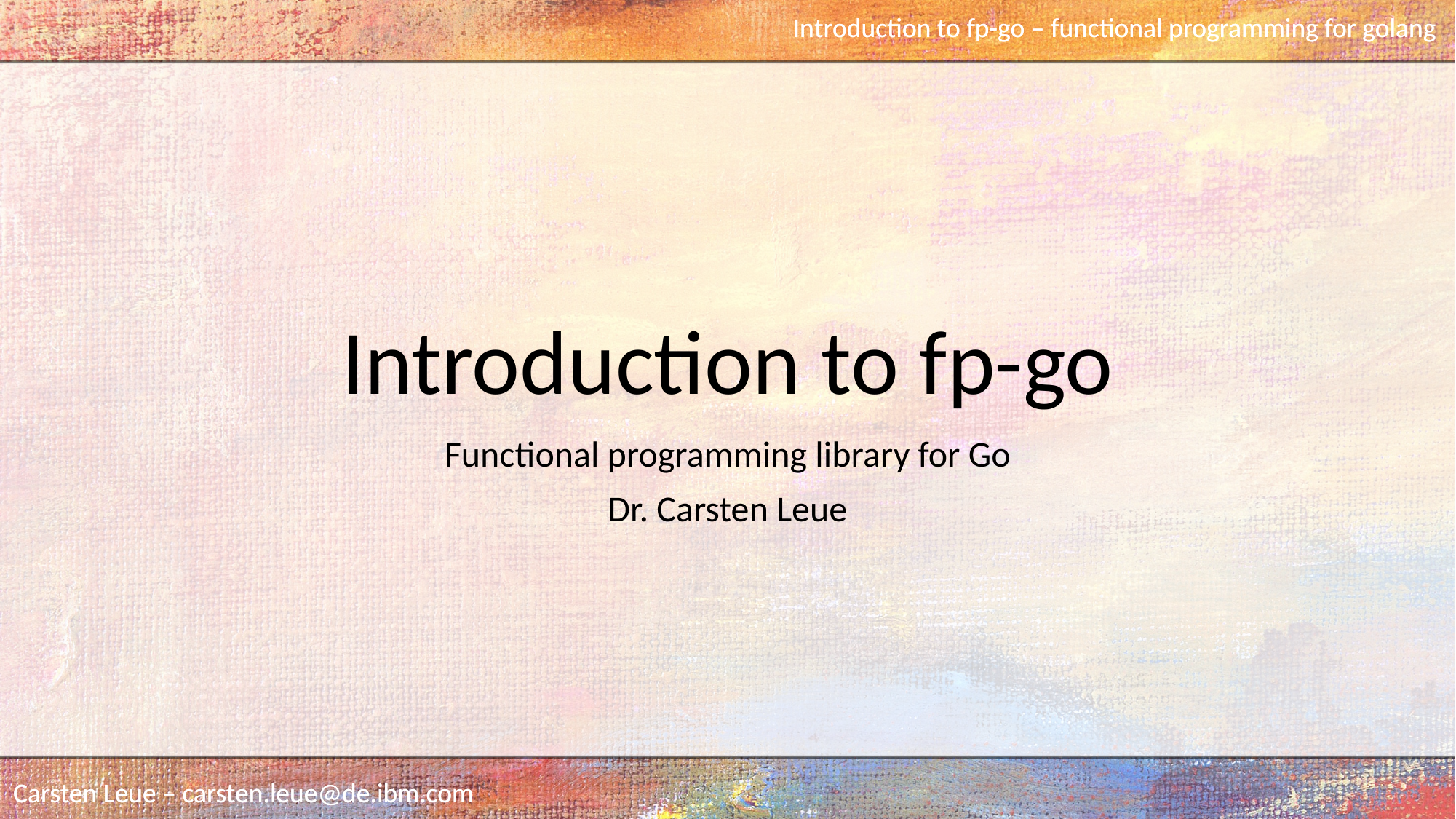

# Introduction to fp-go
Functional programming library for Go
Dr. Carsten Leue